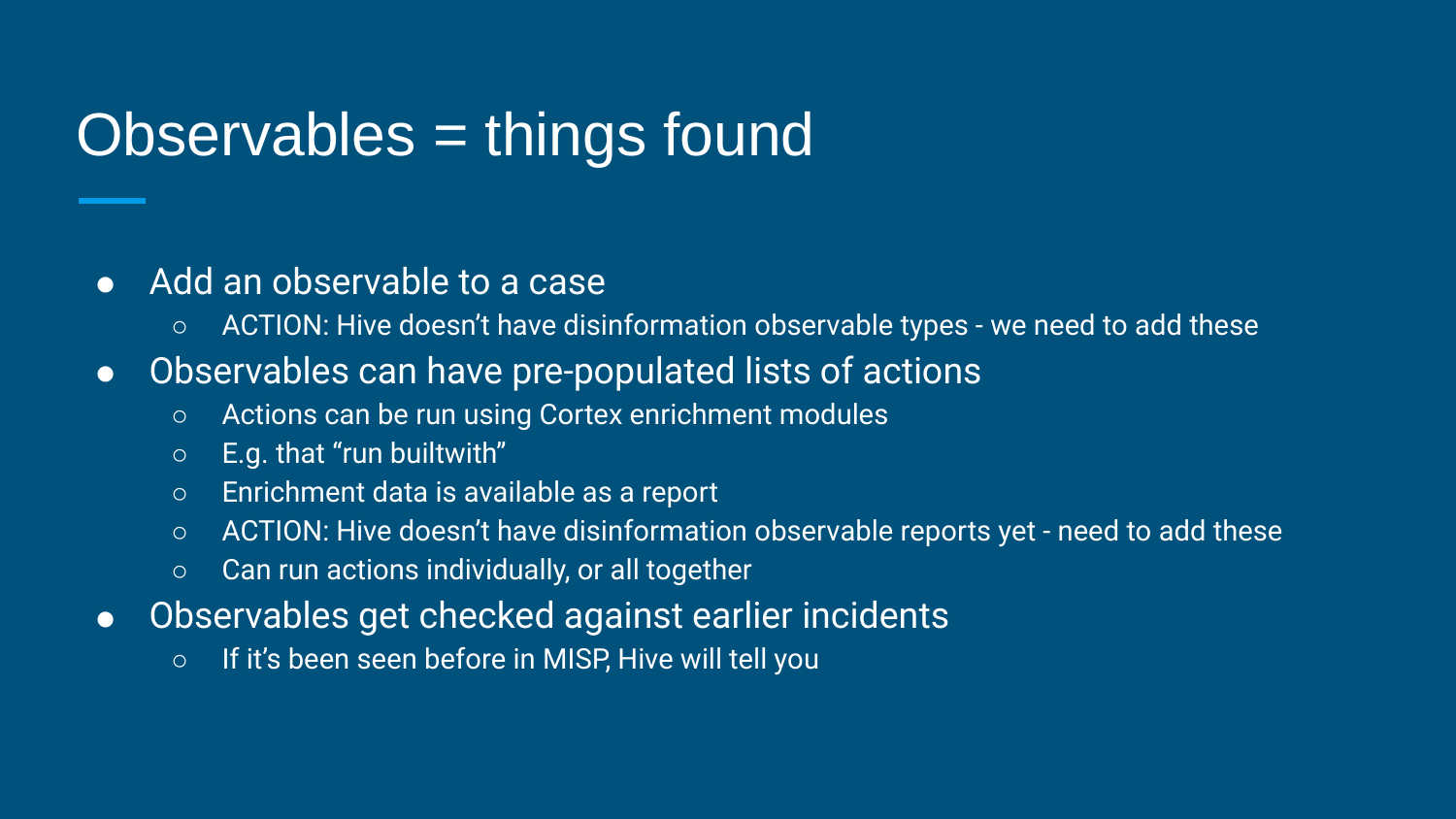

# Observables = things found
Add an observable to a case
ACTION: Hive doesn’t have disinformation observable types - we need to add these
Observables can have pre-populated lists of actions
Actions can be run using Cortex enrichment modules
E.g. that “run builtwith”
Enrichment data is available as a report
ACTION: Hive doesn’t have disinformation observable reports yet - need to add these
Can run actions individually, or all together
Observables get checked against earlier incidents
If it’s been seen before in MISP, Hive will tell you